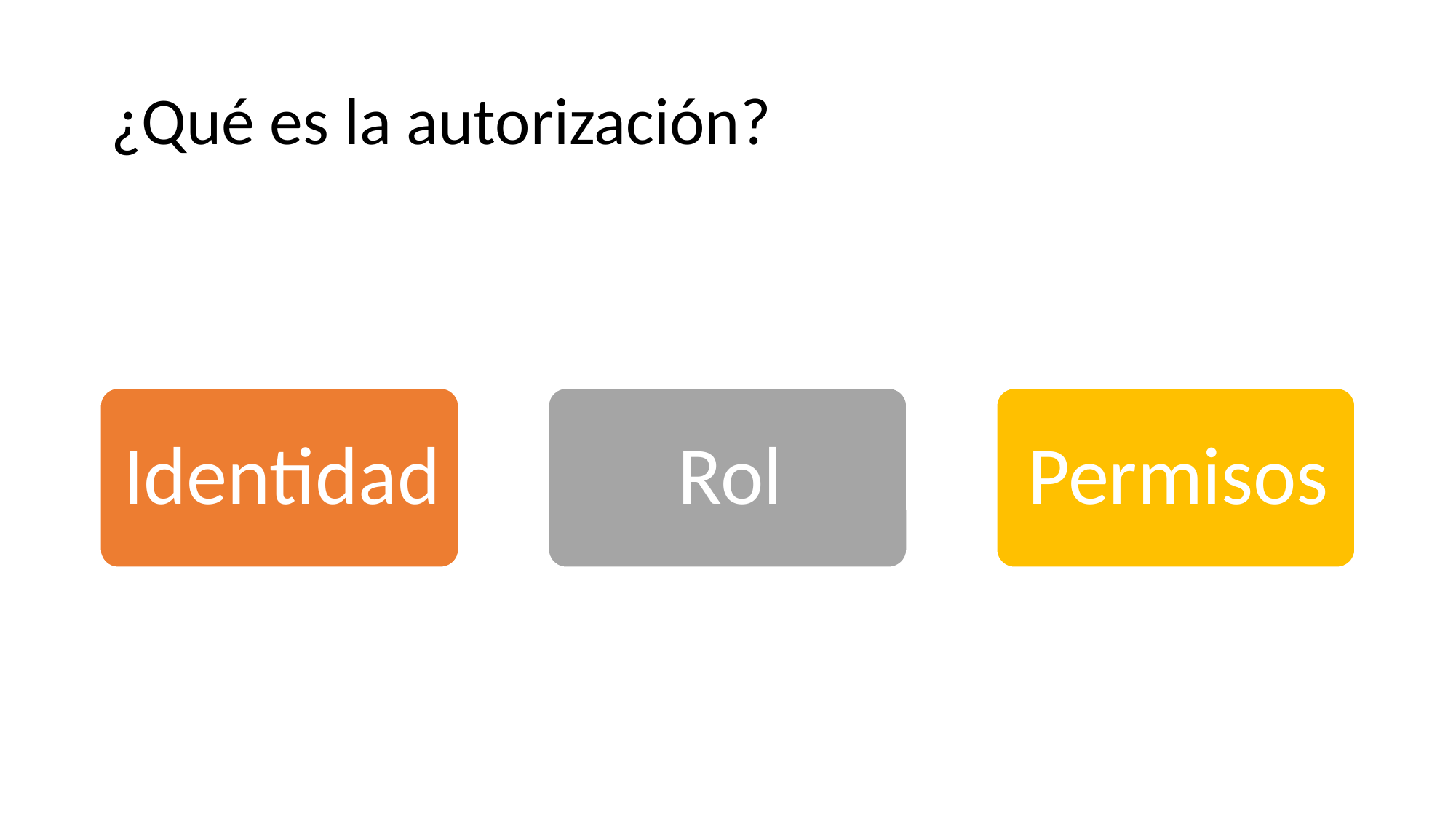

# ¿Qué es la autorización?
Identidad
Rol
Permisos